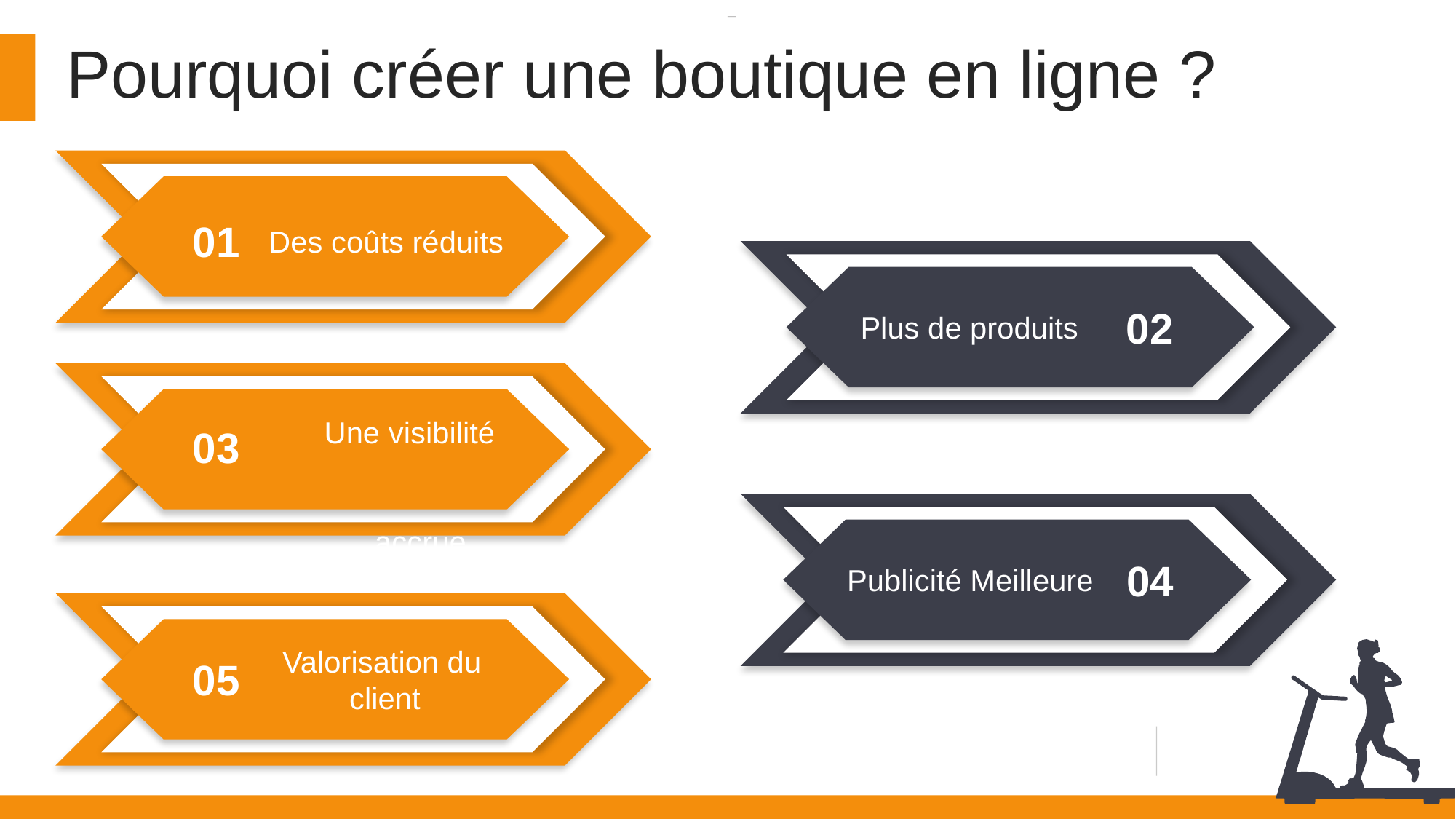

Pourquoi créer une boutique en ligne ?

01
Des coûts réduits

02
Plus de produits

03
       Une visibilité                                                             	accrue
03

04
Publicité Meilleure

  Valorisation du
          client
05